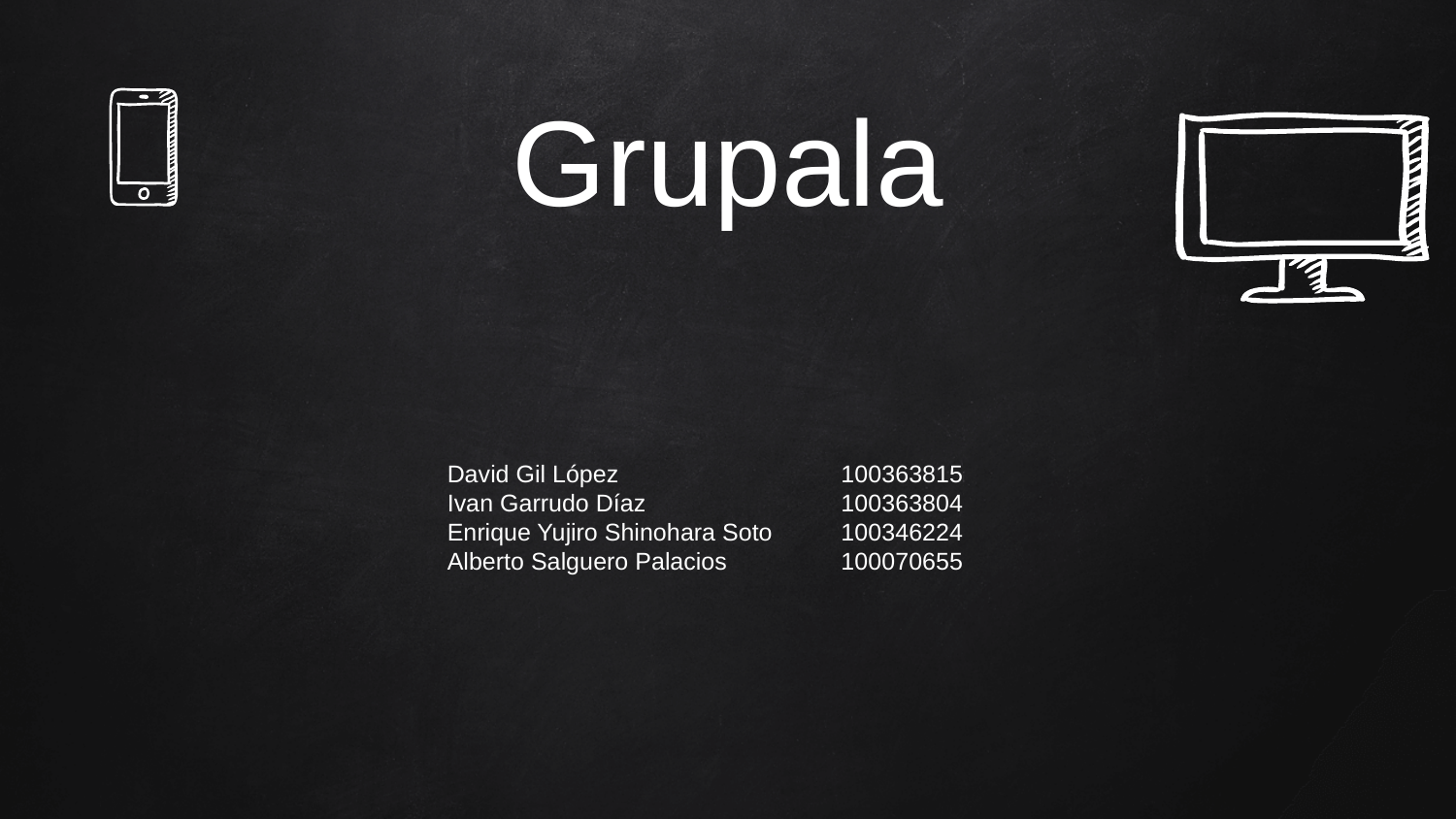

# Grupala

David Gil López
Ivan Garrudo Díaz
Enrique Yujiro Shinohara Soto
Alberto Salguero Palacios
100363815
100363804
100346224
100070655